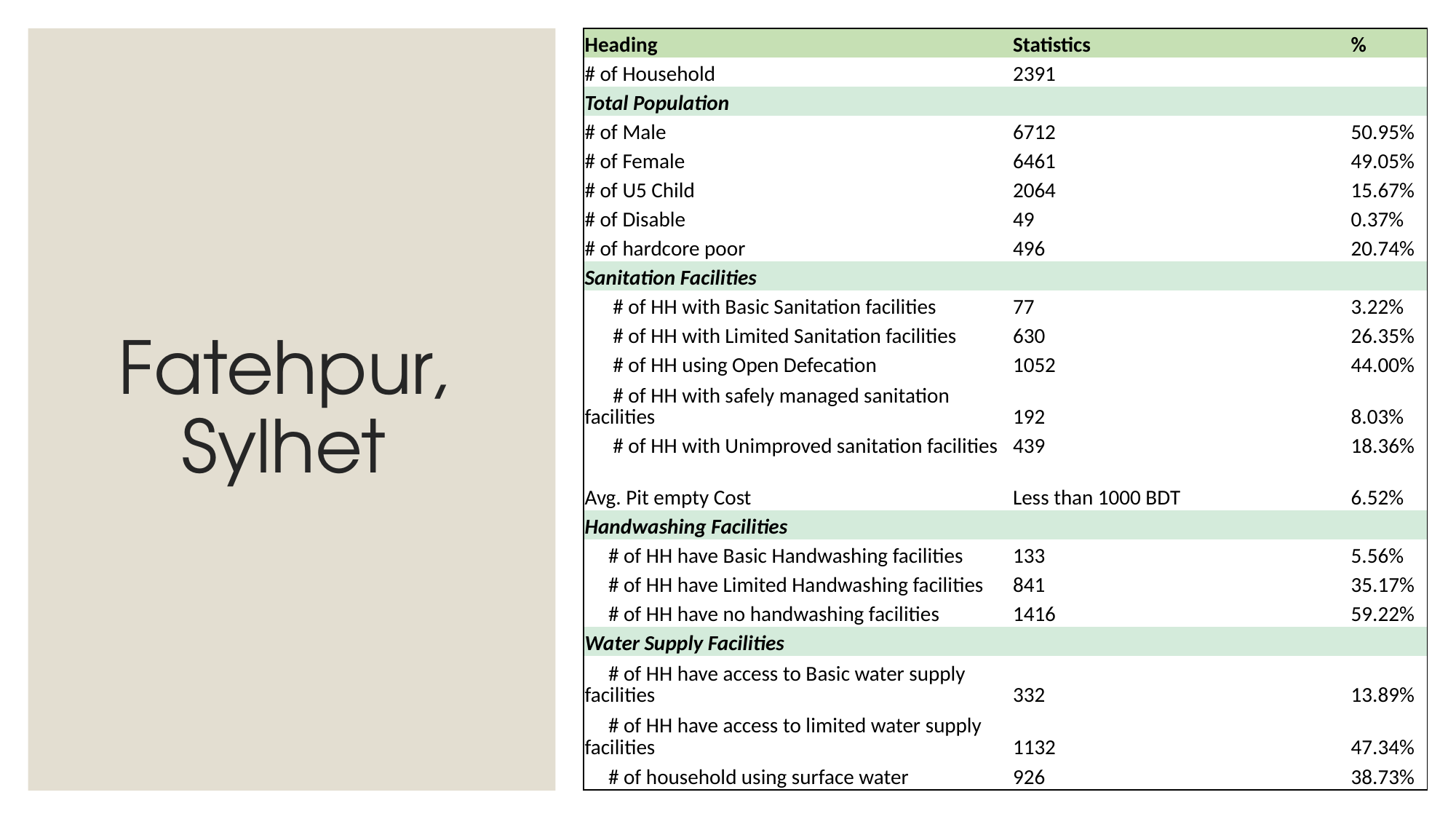

| Heading | Statistics | % |
| --- | --- | --- |
| # of Household | 2391 |  |
| Total Population |  |  |
| # of Male | 6712 | 50.95% |
| # of Female | 6461 | 49.05% |
| # of U5 Child | 2064 | 15.67% |
| # of Disable | 49 | 0.37% |
| # of hardcore poor | 496 | 20.74% |
| Sanitation Facilities |  |  |
| # of HH with Basic Sanitation facilities | 77 | 3.22% |
| # of HH with Limited Sanitation facilities | 630 | 26.35% |
| # of HH using Open Defecation | 1052 | 44.00% |
| # of HH with safely managed sanitation facilities | 192 | 8.03% |
| # of HH with Unimproved sanitation facilities | 439 | 18.36% |
| Avg. Pit empty Cost | Less than 1000 BDT | 6.52% |
| Handwashing Facilities |  |  |
| # of HH have Basic Handwashing facilities | 133 | 5.56% |
| # of HH have Limited Handwashing facilities | 841 | 35.17% |
| # of HH have no handwashing facilities | 1416 | 59.22% |
| Water Supply Facilities |  |  |
| # of HH have access to Basic water supply facilities | 332 | 13.89% |
| # of HH have access to limited water supply facilities | 1132 | 47.34% |
| # of household using surface water | 926 | 38.73% |
# Fatehpur, Sylhet